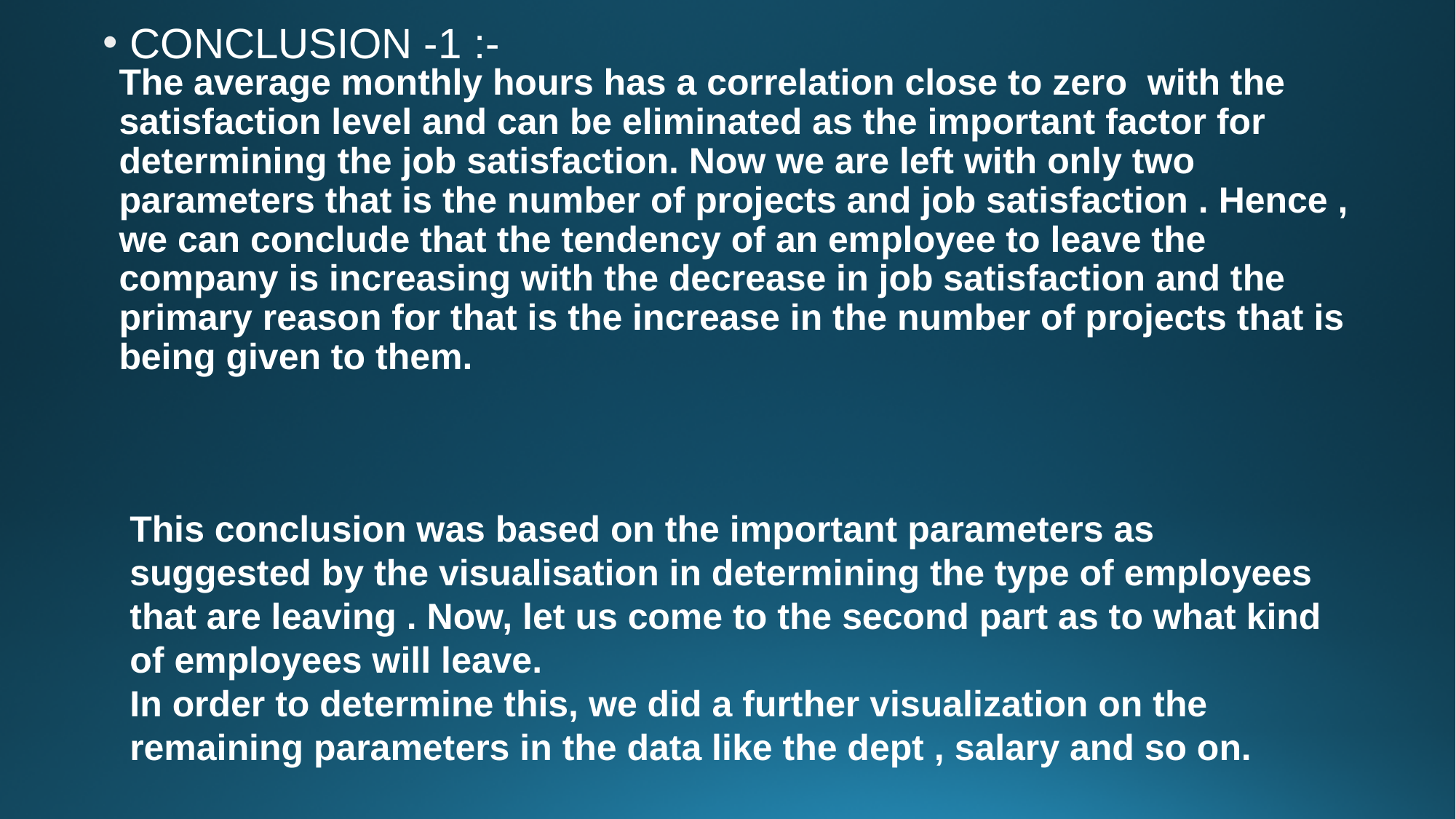

CONCLUSION -1 :-
# The average monthly hours has a correlation close to zero  with the satisfaction level and can be eliminated as the important factor for determining the job satisfaction. Now we are left with only two parameters that is the number of projects and job satisfaction . Hence , we can conclude that the tendency of an employee to leave the company is increasing with the decrease in job satisfaction and the primary reason for that is the increase in the number of projects that is being given to them.
This conclusion was based on the important parameters as suggested by the visualisation in determining the type of employees that are leaving . Now, let us come to the second part as to what kind of employees will leave.
In order to determine this, we did a further visualization on the remaining parameters in the data like the dept , salary and so on.